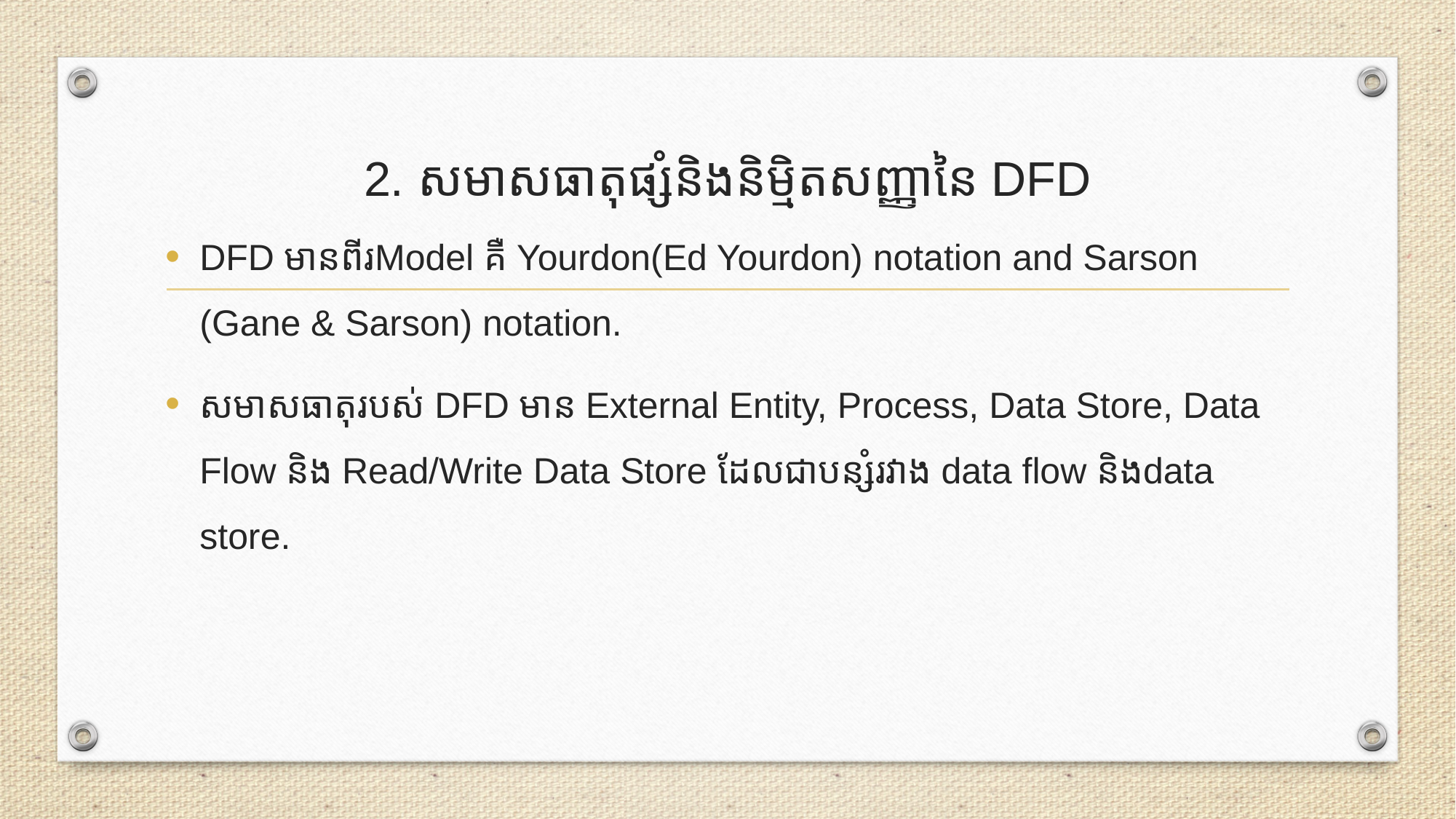

# 2. សមាសធាតុផ្សំនិងនិម្មិតសញ្ញានៃ DFD
DFD មានពីរModel គឺ Yourdon(Ed Yourdon) notation and Sarson (Gane & Sarson) notation.
សមាសធាតុរបស់ DFD មាន External Entity, Process, Data Store, Data Flow និង Read/Write Data Store ដែលជាបន្សំរវាង​ data flow និង​data store.